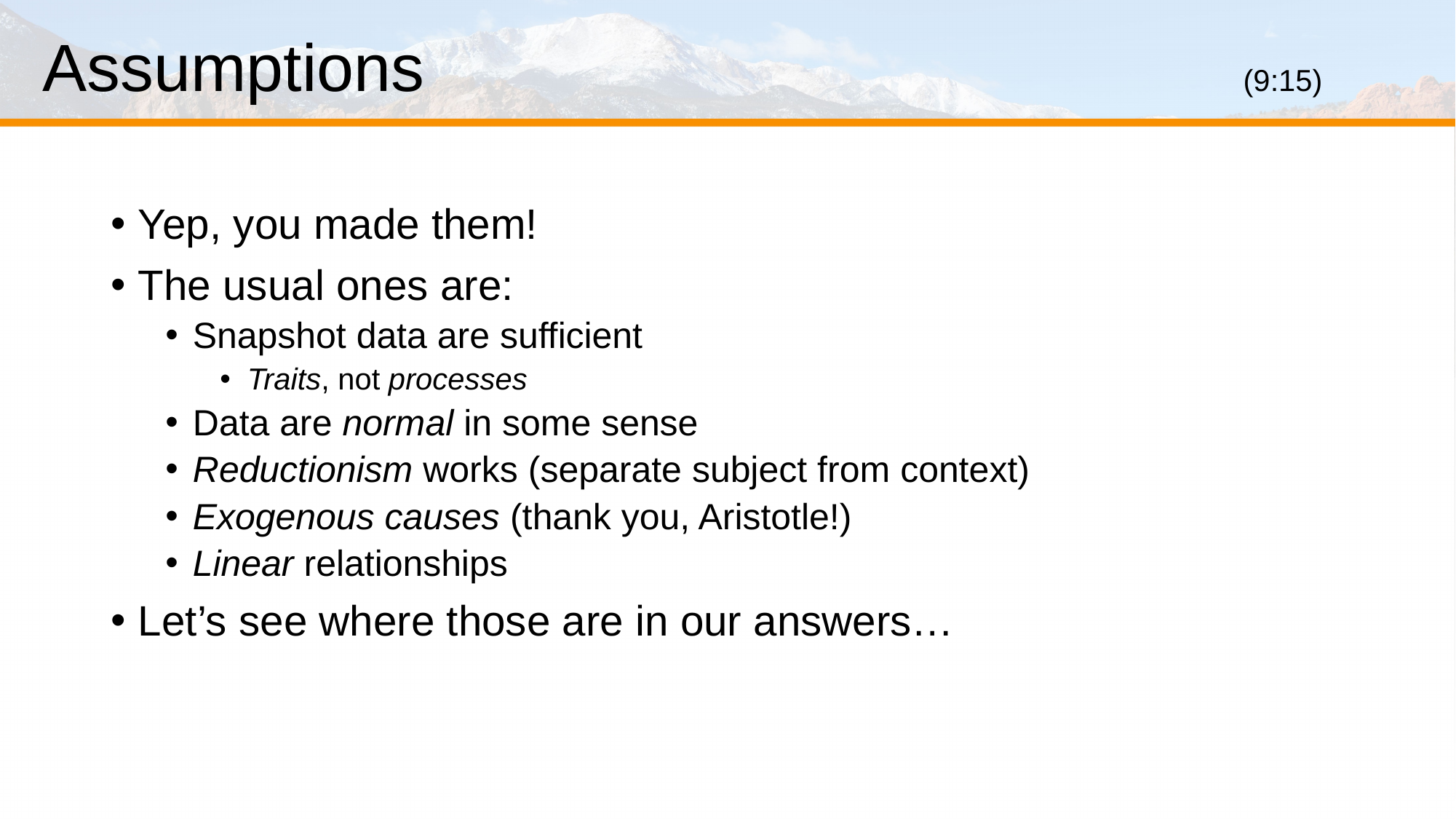

# Assumptions								(9:15)
Yep, you made them!
The usual ones are:
Snapshot data are sufficient
Traits, not processes
Data are normal in some sense
Reductionism works (separate subject from context)
Exogenous causes (thank you, Aristotle!)
Linear relationships
Let’s see where those are in our answers…